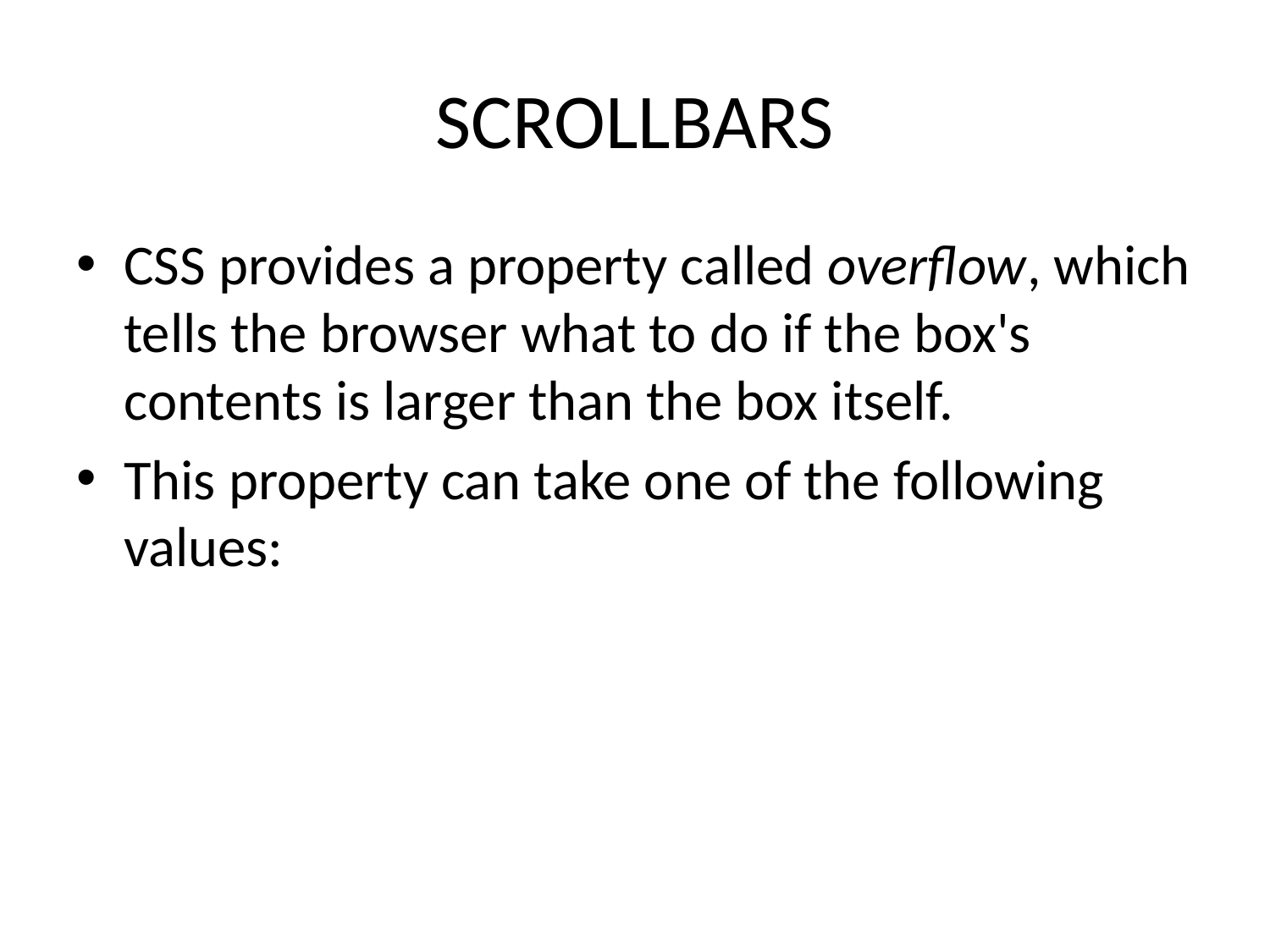

# SCROLLBARS
CSS provides a property called overflow, which tells the browser what to do if the box's contents is larger than the box itself.
This property can take one of the following values: